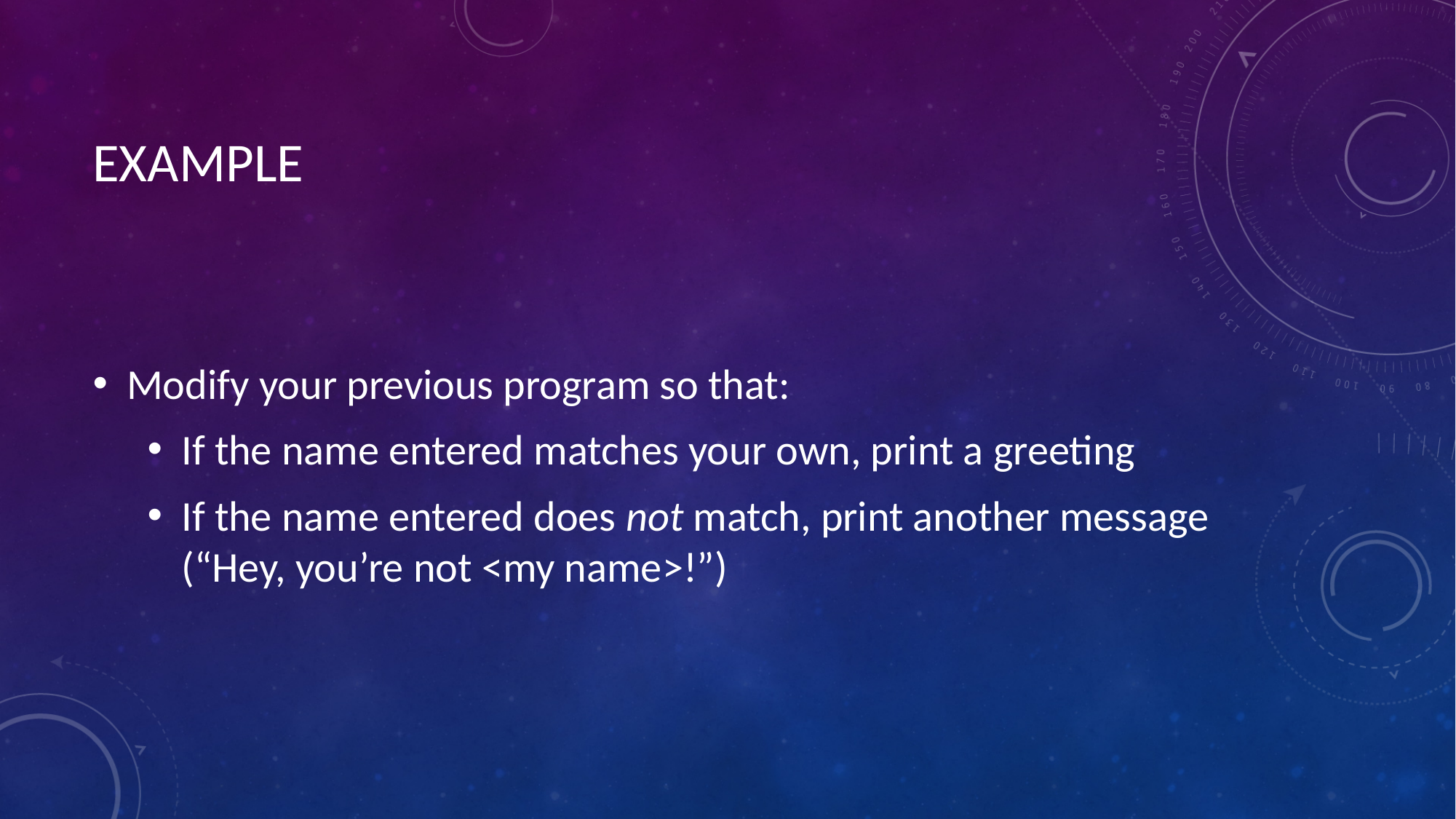

# Example
Modify your previous program so that:
If the name entered matches your own, print a greeting
If the name entered does not match, print another message (“Hey, you’re not <my name>!”)